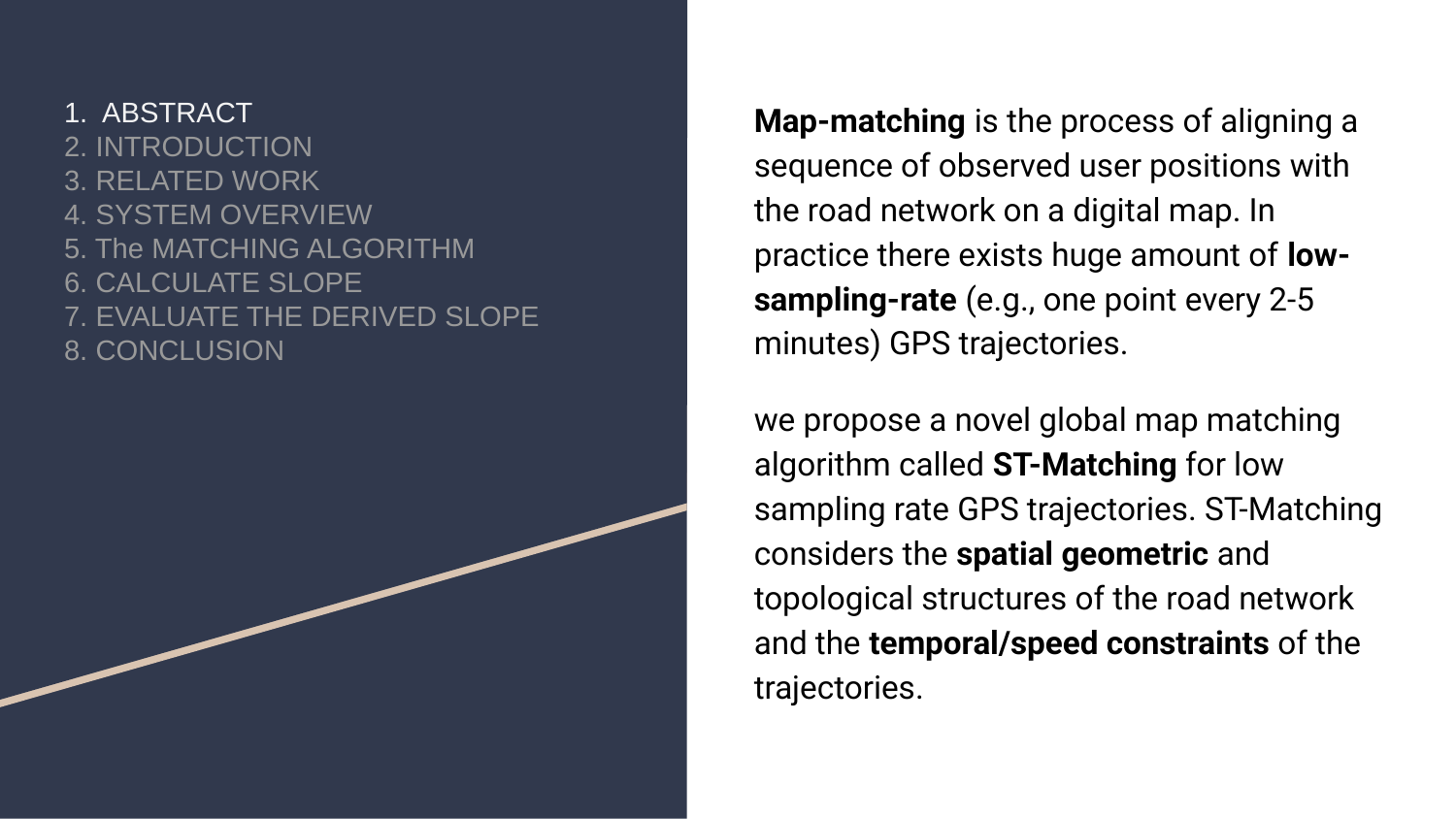

# 1.  ABSTRACT
2. INTRODUCTION
3. RELATED WORK
4. SYSTEM OVERVIEW
5. The MATCHING ALGORITHM
6. CALCULATE SLOPE
7. EVALUATE THE DERIVED SLOPE
8. CONCLUSION
Map-matching is the process of aligning a sequence of observed user positions with the road network on a digital map. In practice there exists huge amount of low-sampling-rate (e.g., one point every 2-5 minutes) GPS trajectories.
we propose a novel global map matching algorithm called ST-Matching for low sampling rate GPS trajectories. ST-Matching considers the spatial geometric and topological structures of the road network and the temporal/speed constraints of the trajectories.